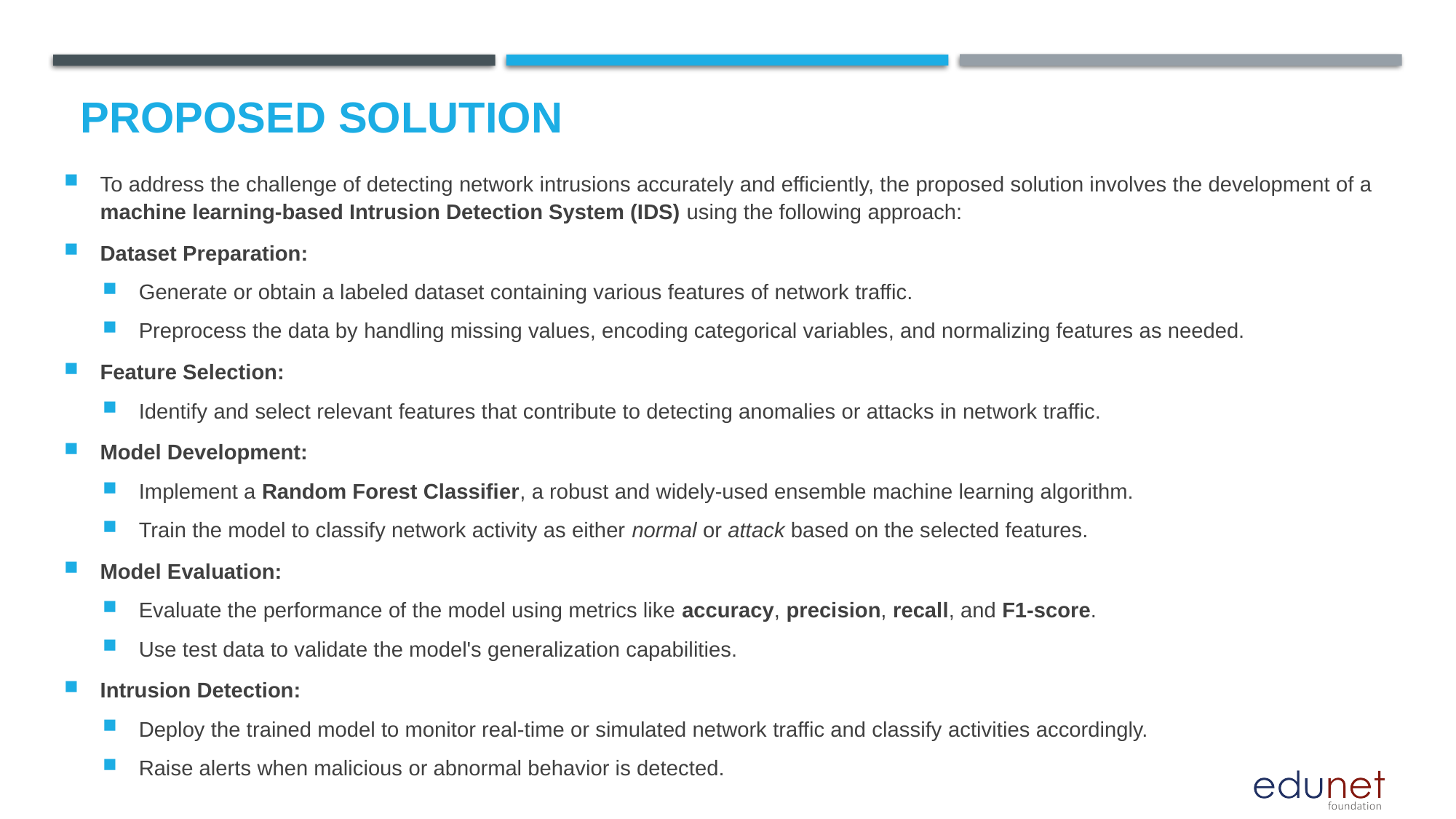

# Proposed Solution

To address the challenge of detecting network intrusions accurately and efficiently, the proposed solution involves the development of a machine learning-based Intrusion Detection System (IDS) using the following approach:
Dataset Preparation:
Generate or obtain a labeled dataset containing various features of network traffic.
Preprocess the data by handling missing values, encoding categorical variables, and normalizing features as needed.
Feature Selection:
Identify and select relevant features that contribute to detecting anomalies or attacks in network traffic.
Model Development:
Implement a Random Forest Classifier, a robust and widely-used ensemble machine learning algorithm.
Train the model to classify network activity as either normal or attack based on the selected features.
Model Evaluation:
Evaluate the performance of the model using metrics like accuracy, precision, recall, and F1-score.
Use test data to validate the model's generalization capabilities.
Intrusion Detection:
Deploy the trained model to monitor real-time or simulated network traffic and classify activities accordingly.
Raise alerts when malicious or abnormal behavior is detected.